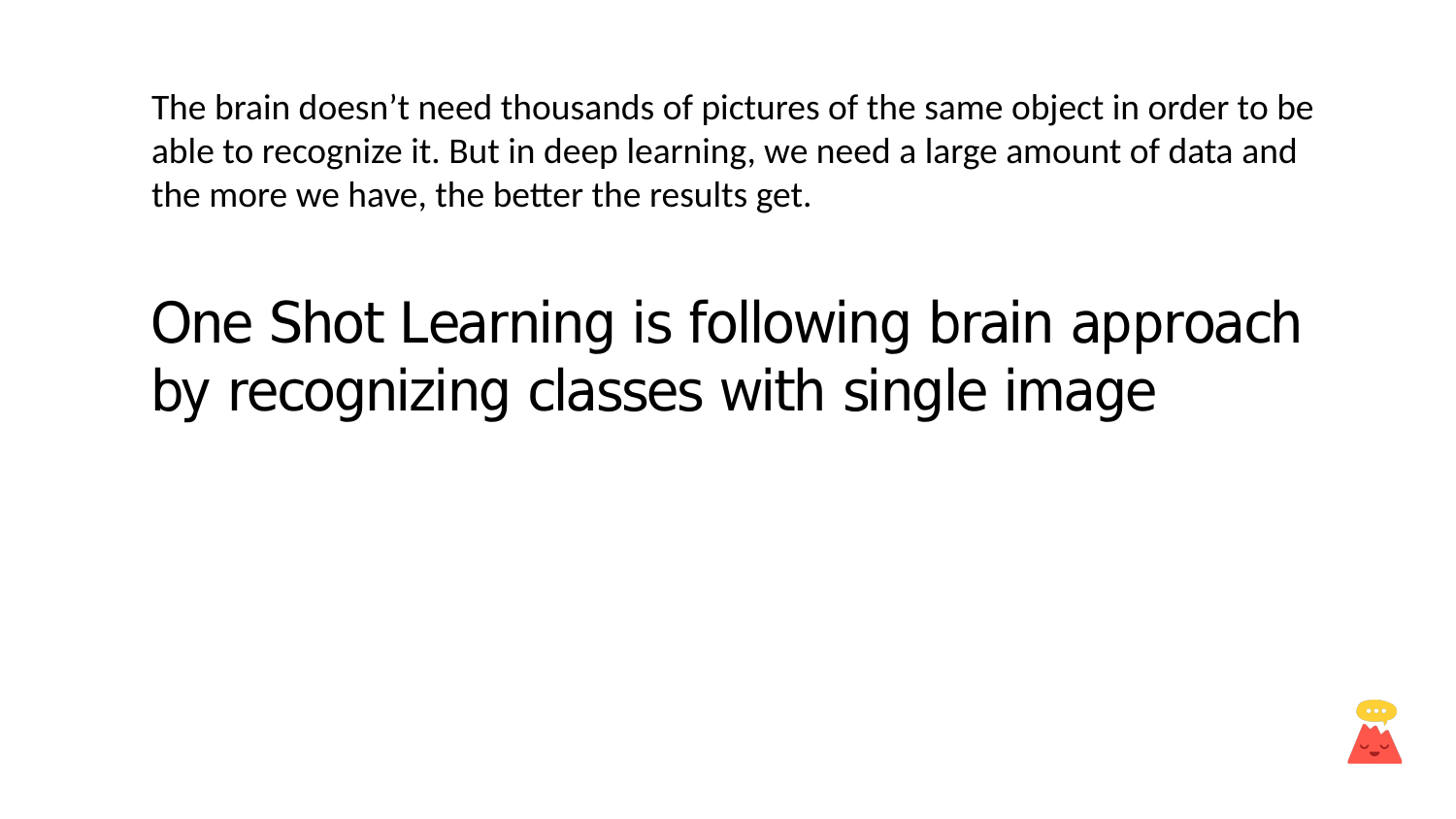

The brain doesn’t need thousands of pictures of the same object in order to be able to recognize it. But in deep learning, we need a large amount of data and the more we have, the better the results get.

One Shot Learning is following brain approach by recognizing classes with single image